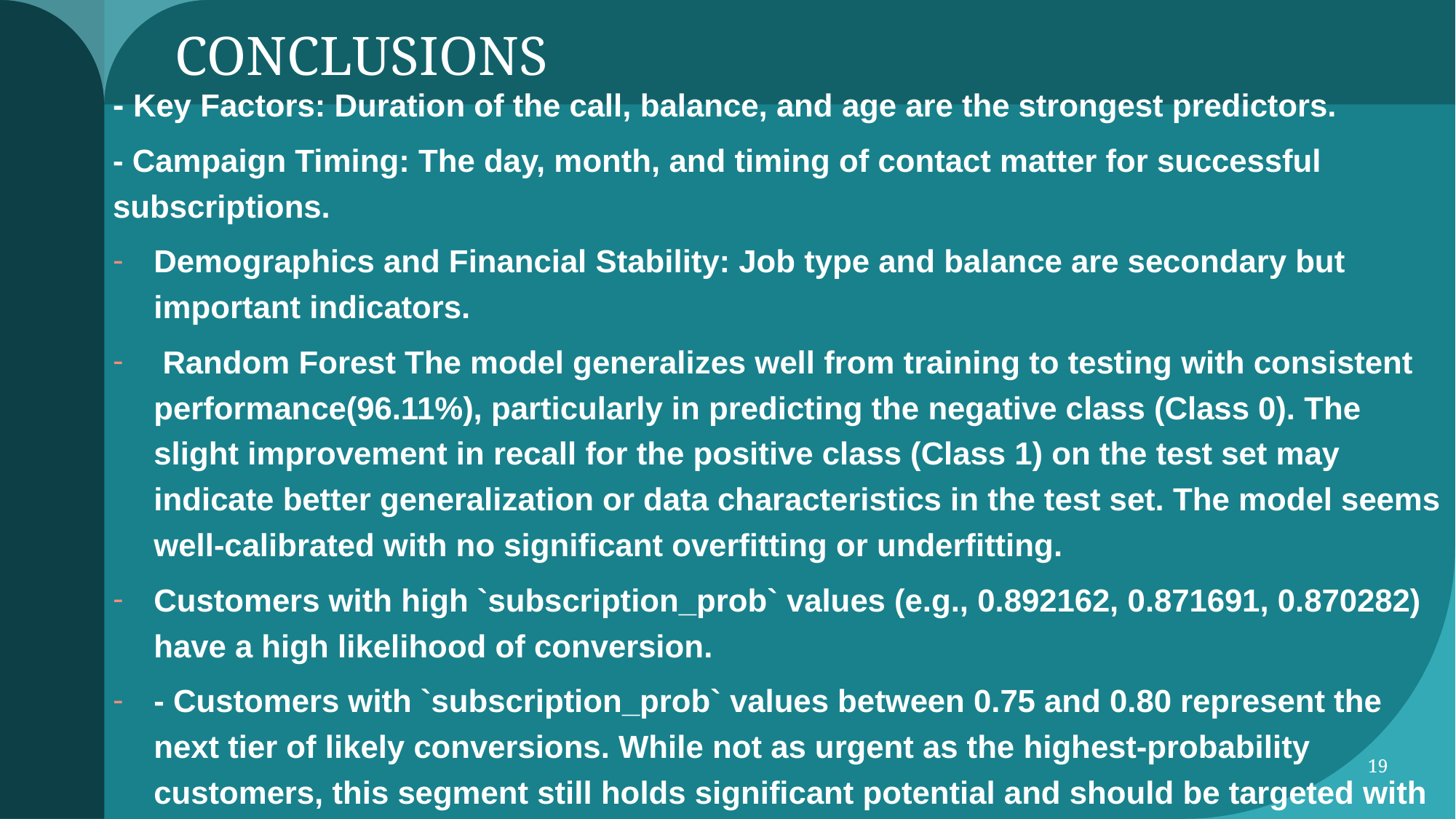

# CONCLUSIONS
- Key Factors: Duration of the call, balance, and age are the strongest predictors.
- Campaign Timing: The day, month, and timing of contact matter for successful subscriptions.
Demographics and Financial Stability: Job type and balance are secondary but important indicators.
 Random Forest The model generalizes well from training to testing with consistent performance(96.11%), particularly in predicting the negative class (Class 0). The slight improvement in recall for the positive class (Class 1) on the test set may indicate better generalization or data characteristics in the test set. The model seems well-calibrated with no significant overfitting or underfitting.
Customers with high `subscription_prob` values (e.g., 0.892162, 0.871691, 0.870282) have a high likelihood of conversion.
- Customers with `subscription_prob` values between 0.75 and 0.80 represent the next tier of likely conversions. While not as urgent as the highest-probability customers, this segment still holds significant potential and should be targeted with focused outreach.
19